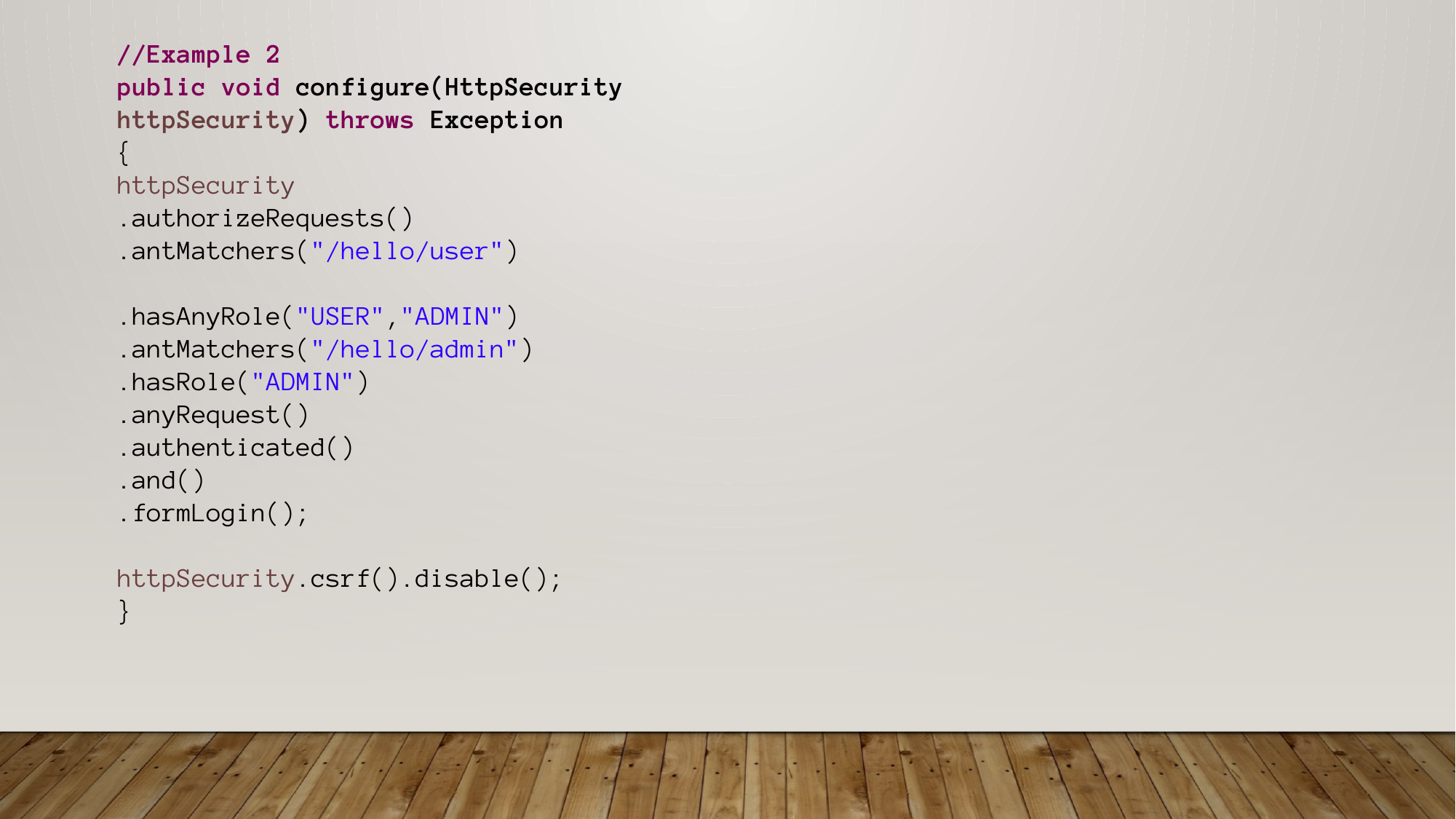

//Example 2
public void configure(HttpSecurity httpSecurity) throws Exception
{
httpSecurity
.authorizeRequests()
.antMatchers("/hello/user")

.hasAnyRole("USER","ADMIN")
.antMatchers("/hello/admin")
.hasRole("ADMIN")
.anyRequest()
.authenticated()
.and()
.formLogin();

httpSecurity.csrf().disable();
}